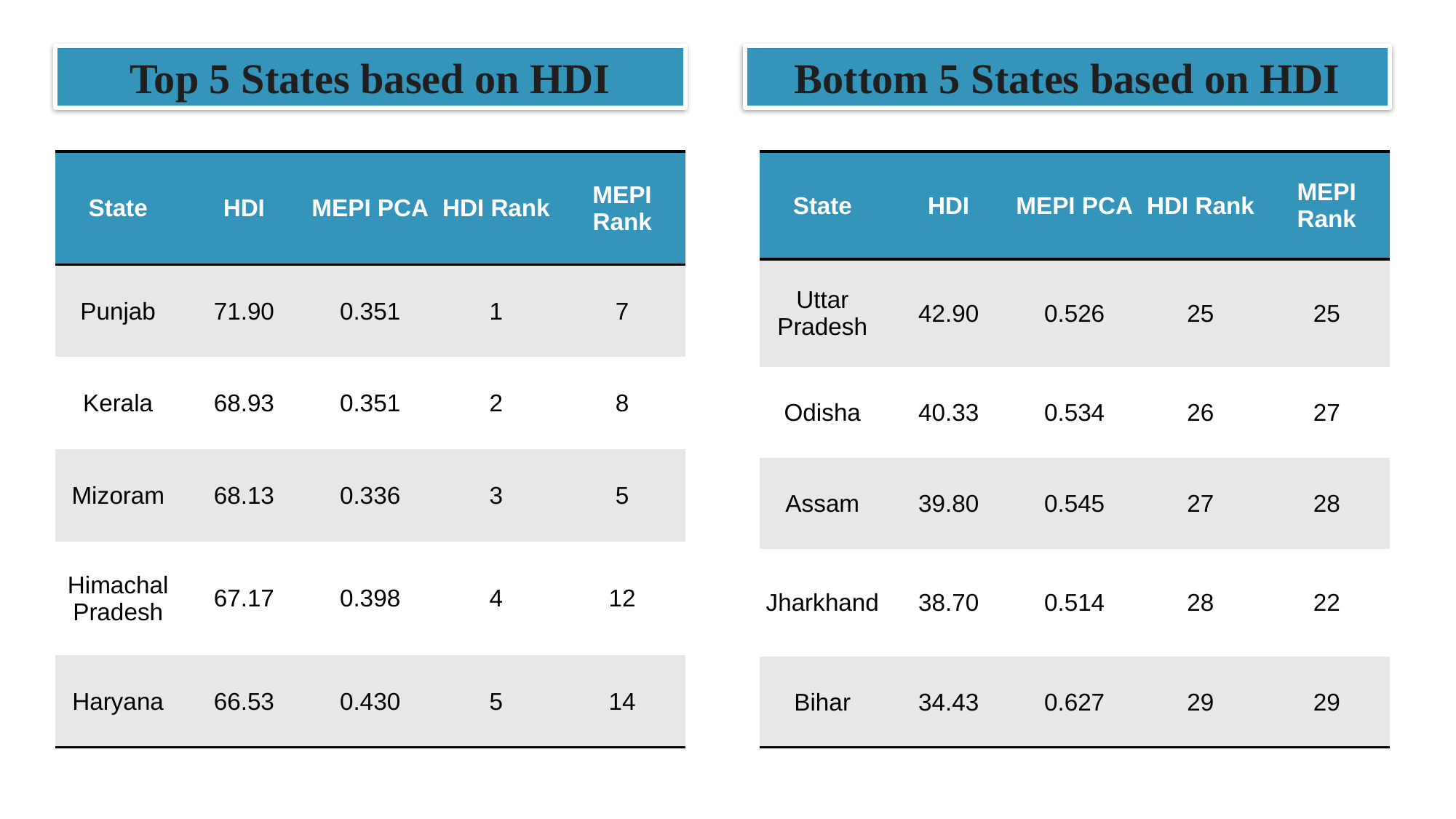

Bottom 5 States based on HDI
Top 5 States based on HDI
| State | HDI | MEPI PCA | HDI Rank | MEPI Rank |
| --- | --- | --- | --- | --- |
| Punjab | 71.90 | 0.351 | 1 | 7 |
| Kerala | 68.93 | 0.351 | 2 | 8 |
| Mizoram | 68.13 | 0.336 | 3 | 5 |
| Himachal Pradesh | 67.17 | 0.398 | 4 | 12 |
| Haryana | 66.53 | 0.430 | 5 | 14 |
| State | HDI | MEPI PCA | HDI Rank | MEPI Rank |
| --- | --- | --- | --- | --- |
| Uttar Pradesh | 42.90 | 0.526 | 25 | 25 |
| Odisha | 40.33 | 0.534 | 26 | 27 |
| Assam | 39.80 | 0.545 | 27 | 28 |
| Jharkhand | 38.70 | 0.514 | 28 | 22 |
| Bihar | 34.43 | 0.627 | 29 | 29 |